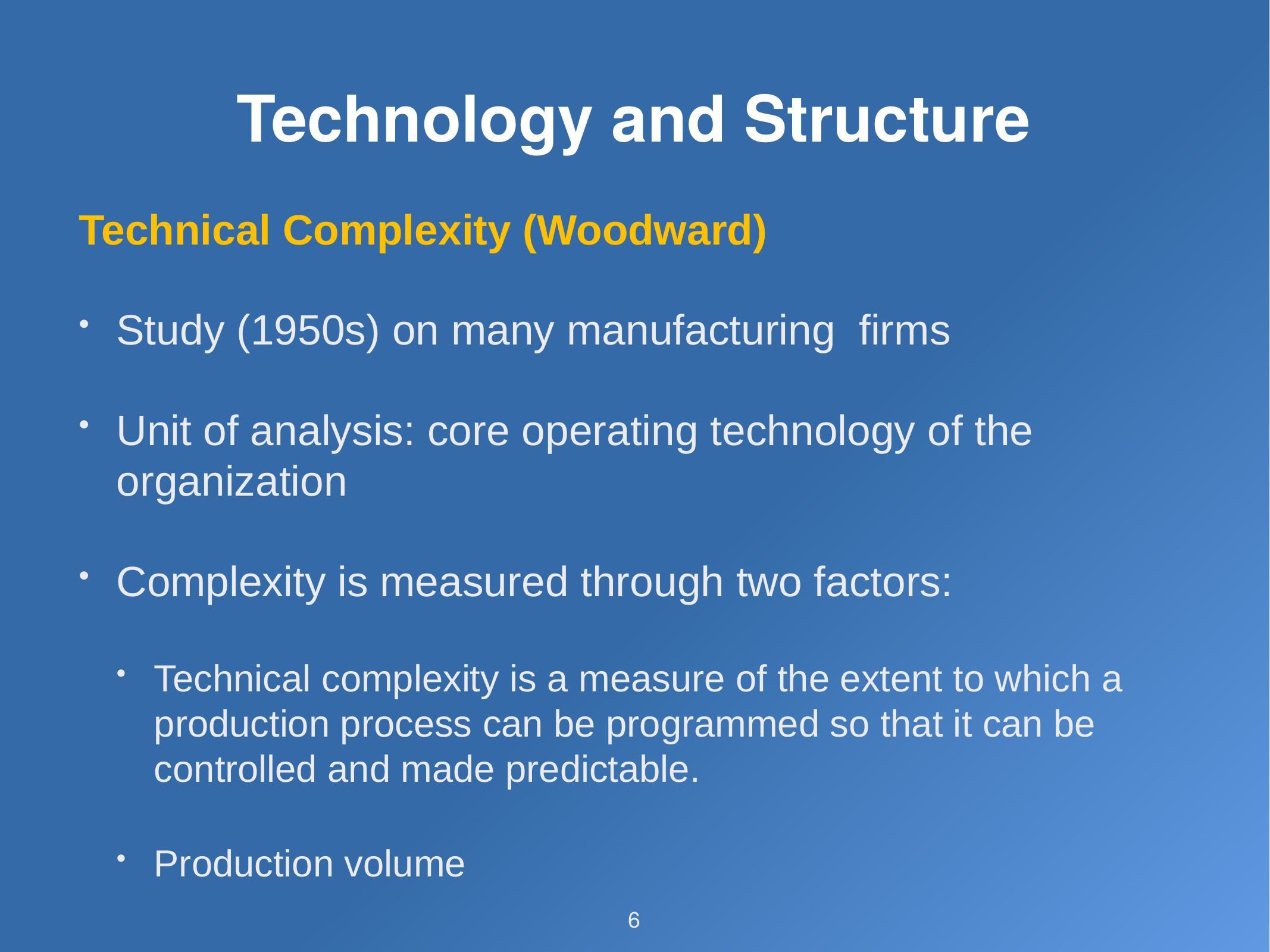

# Technology and Structure
Technical Complexity (Woodward)
Study (1950s) on many manufacturing  firms
Unit of analysis: core operating technology of the organization
Complexity is measured through two factors:
Technical complexity is a measure of the extent to which a production process can be programmed so that it can be controlled and made predictable.
Production volume
6